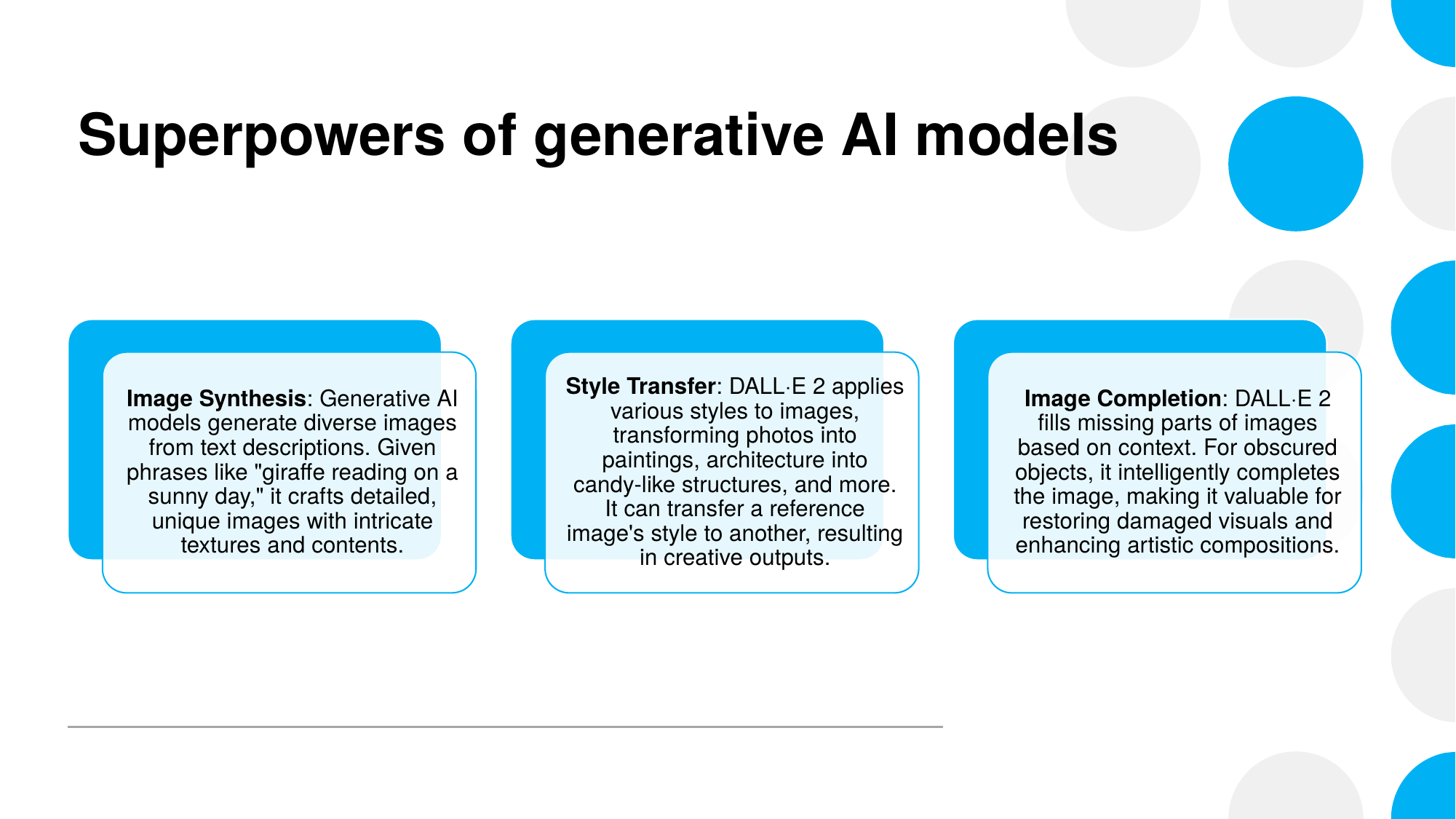

# Superpowers of generative AI models
Image Synthesis: Generative AI models generate diverse images from text descriptions. Given phrases like "giraffe reading on a sunny day," it crafts detailed, unique images with intricate textures and contents.
Style Transfer: DALL·E 2 applies various styles to images, transforming photos into paintings, architecture into candy-like structures, and more. It can transfer a reference image's style to another, resulting in creative outputs.
Image Completion: DALL·E 2 fills missing parts of images based on context. For obscured objects, it intelligently completes the image, making it valuable for restoring damaged visuals and enhancing artistic compositions.